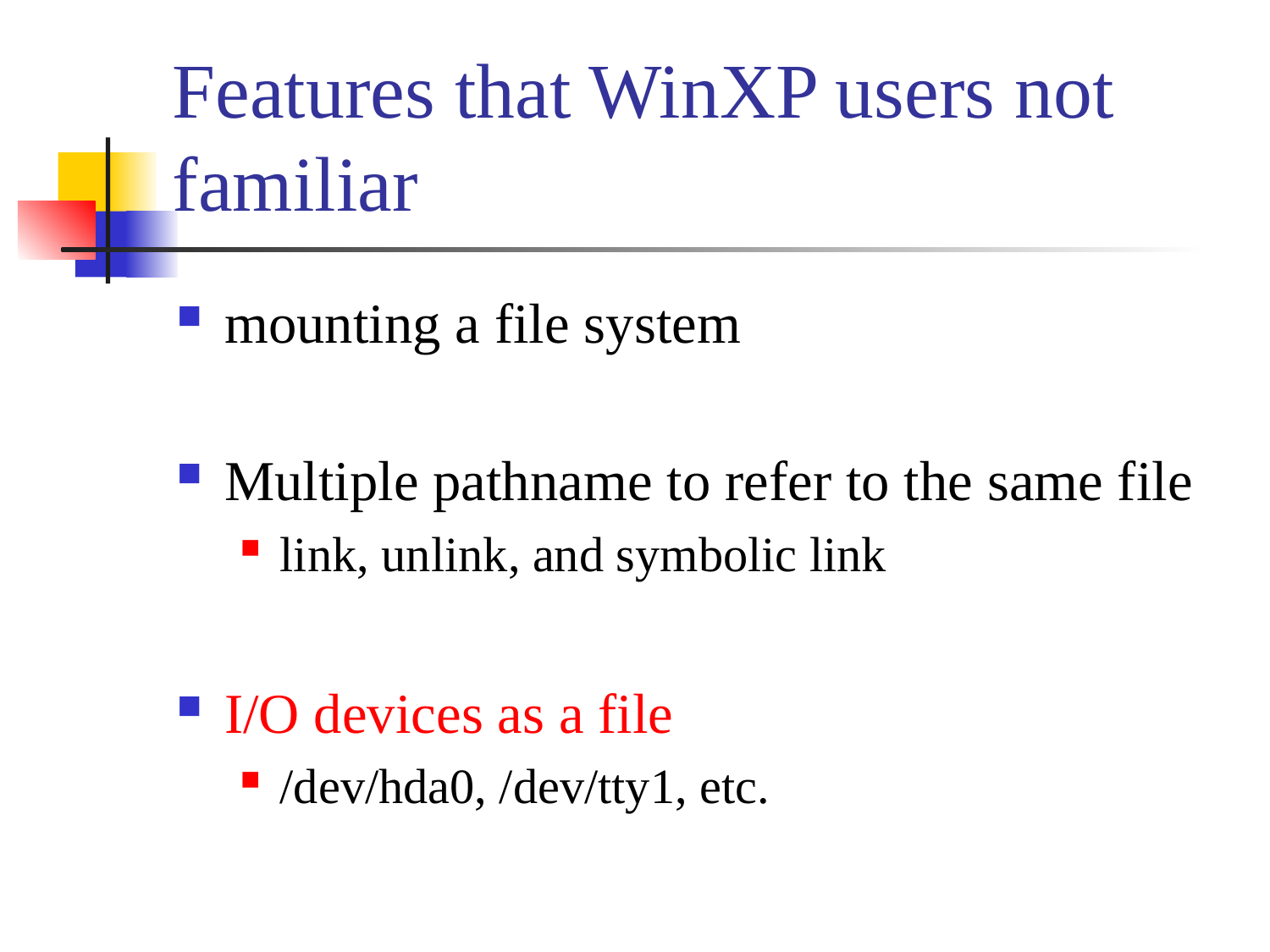

# Features that WinXP users not familiar
mounting a file system

Multiple pathname to refer to the same file
link, unlink, and symbolic link

I/O devices as a file
/dev/hda0, /dev/tty1, etc.